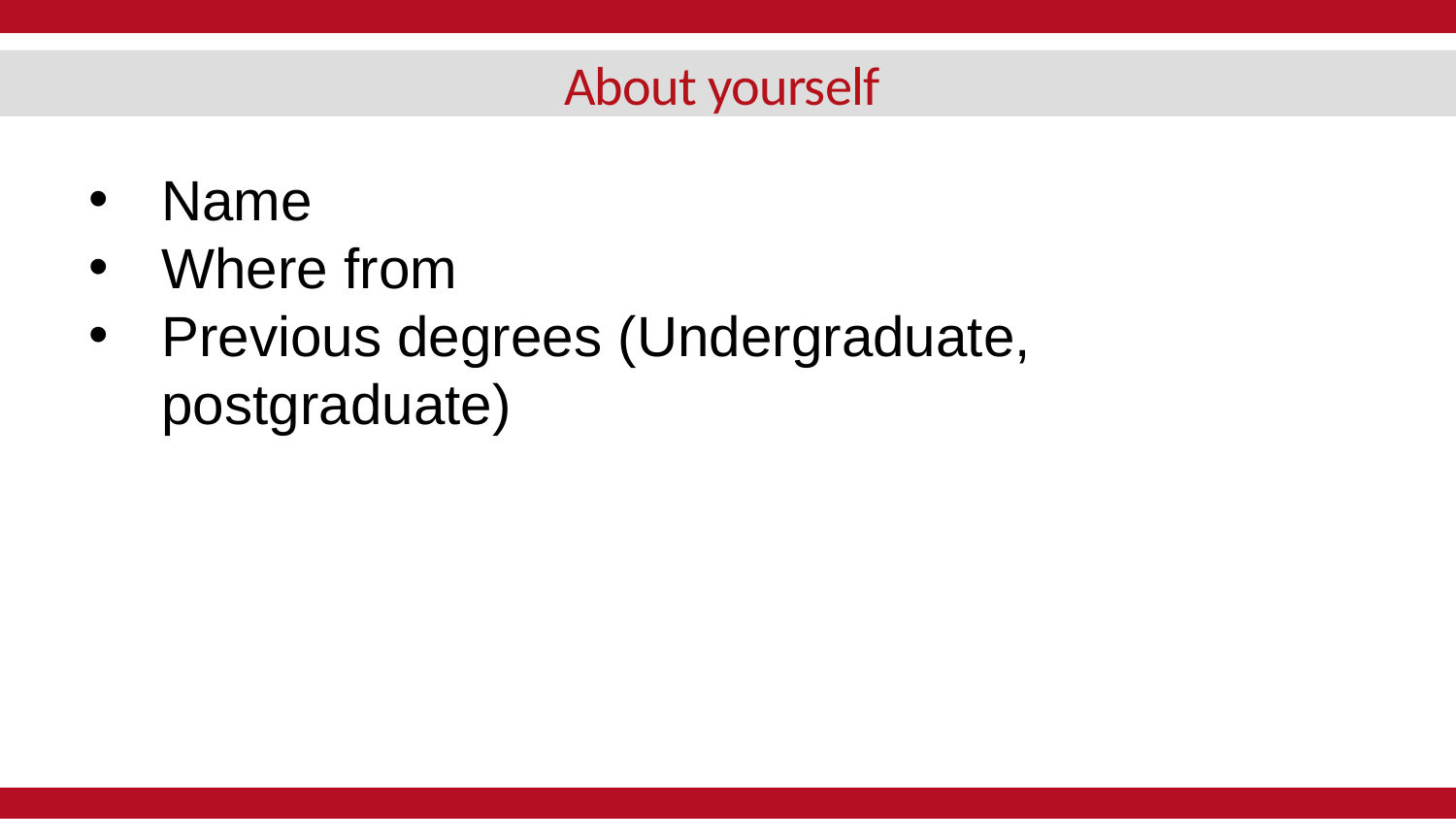

# About yourself
Name
Where from
Previous degrees (Undergraduate, postgraduate)